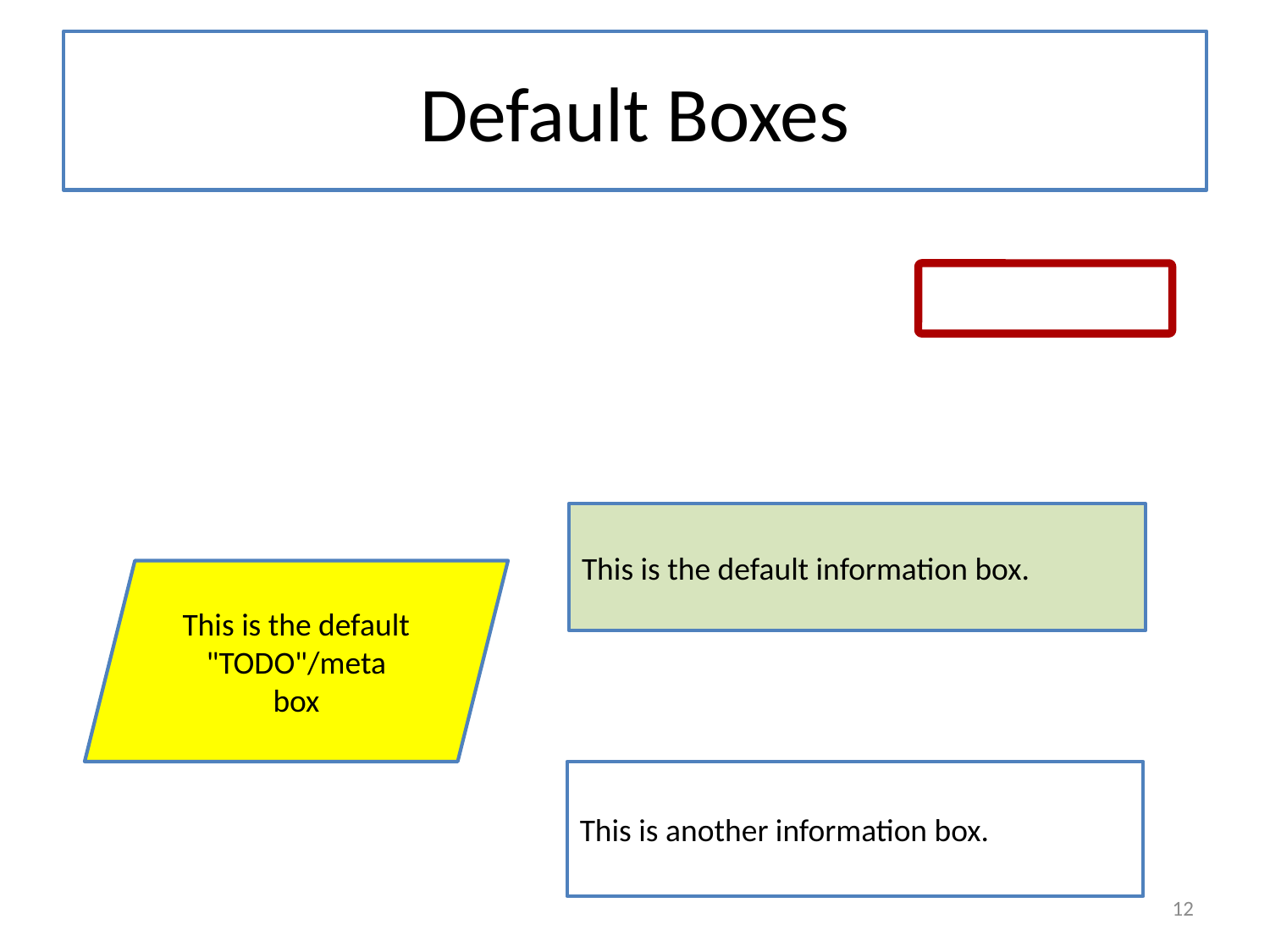

# Default Boxes

This is the default information box.
This is the default "TODO"/meta
box
This is another information box.
12